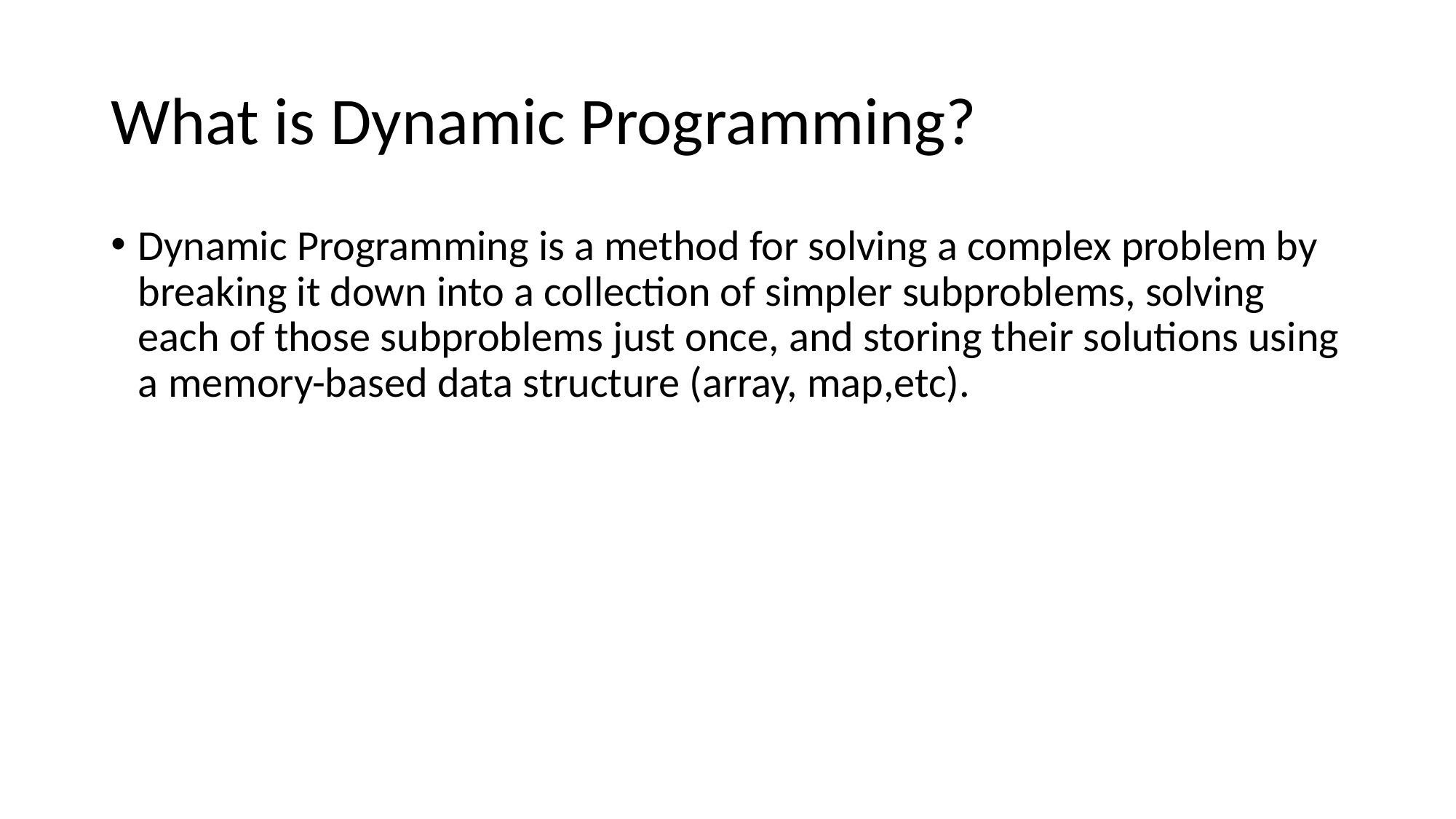

# What is Dynamic Programming?
Dynamic Programming is a method for solving a complex problem by breaking it down into a collection of simpler subproblems, solving each of those subproblems just once, and storing their solutions using a memory-based data structure (array, map,etc).